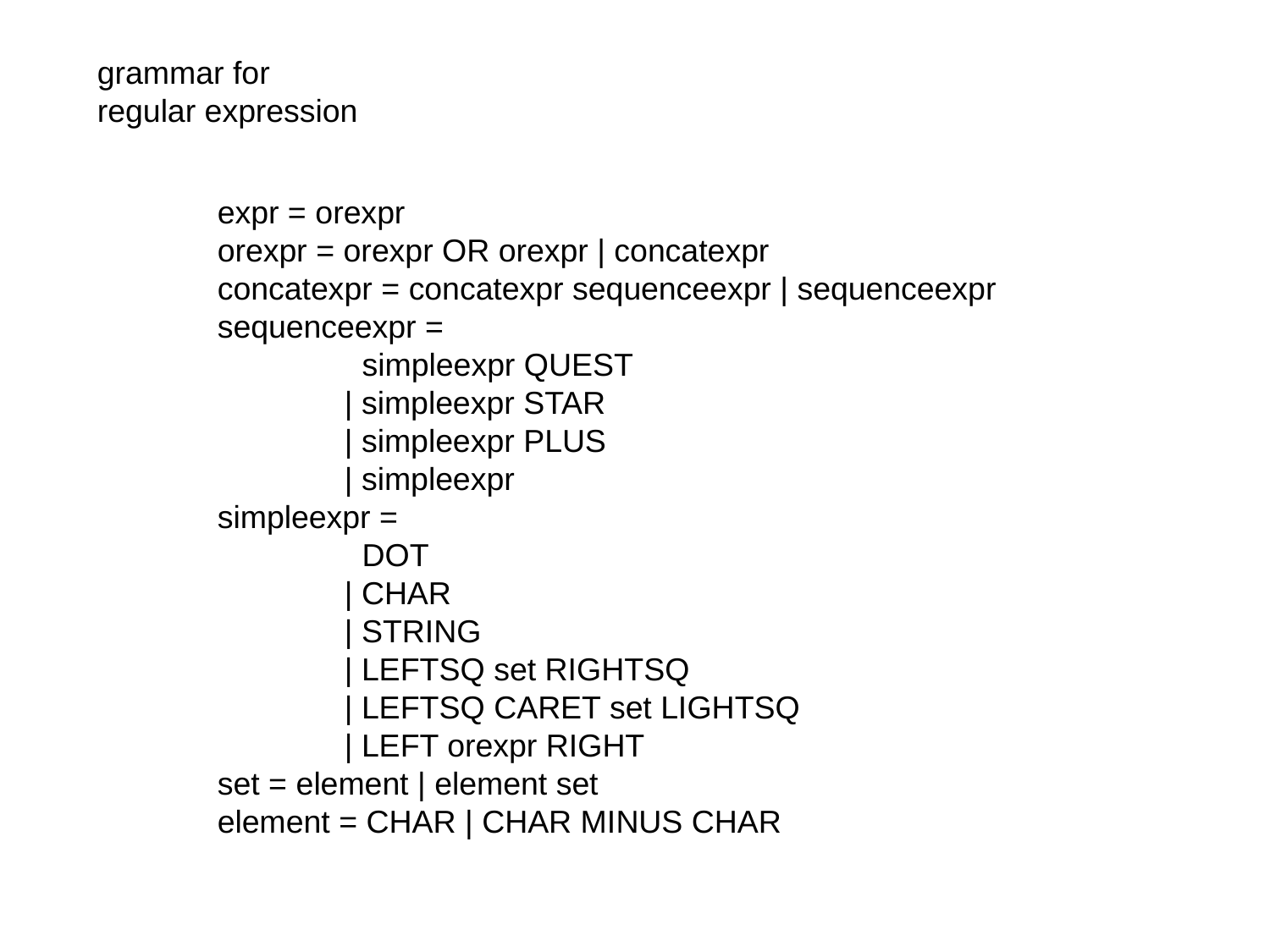

grammar for regular expression
expr = orexpr
orexpr = orexpr OR orexpr | concatexpr
concatexpr = concatexpr sequenceexpr | sequenceexpr
sequenceexpr =
	  simpleexpr QUEST
	| simpleexpr STAR
	| simpleexpr PLUS
	| simpleexpr
simpleexpr =
	  DOT
	| CHAR
	| STRING
	| LEFTSQ set RIGHTSQ
	| LEFTSQ CARET set LIGHTSQ
	| LEFT orexpr RIGHT
set = element | element set
element = CHAR | CHAR MINUS CHAR